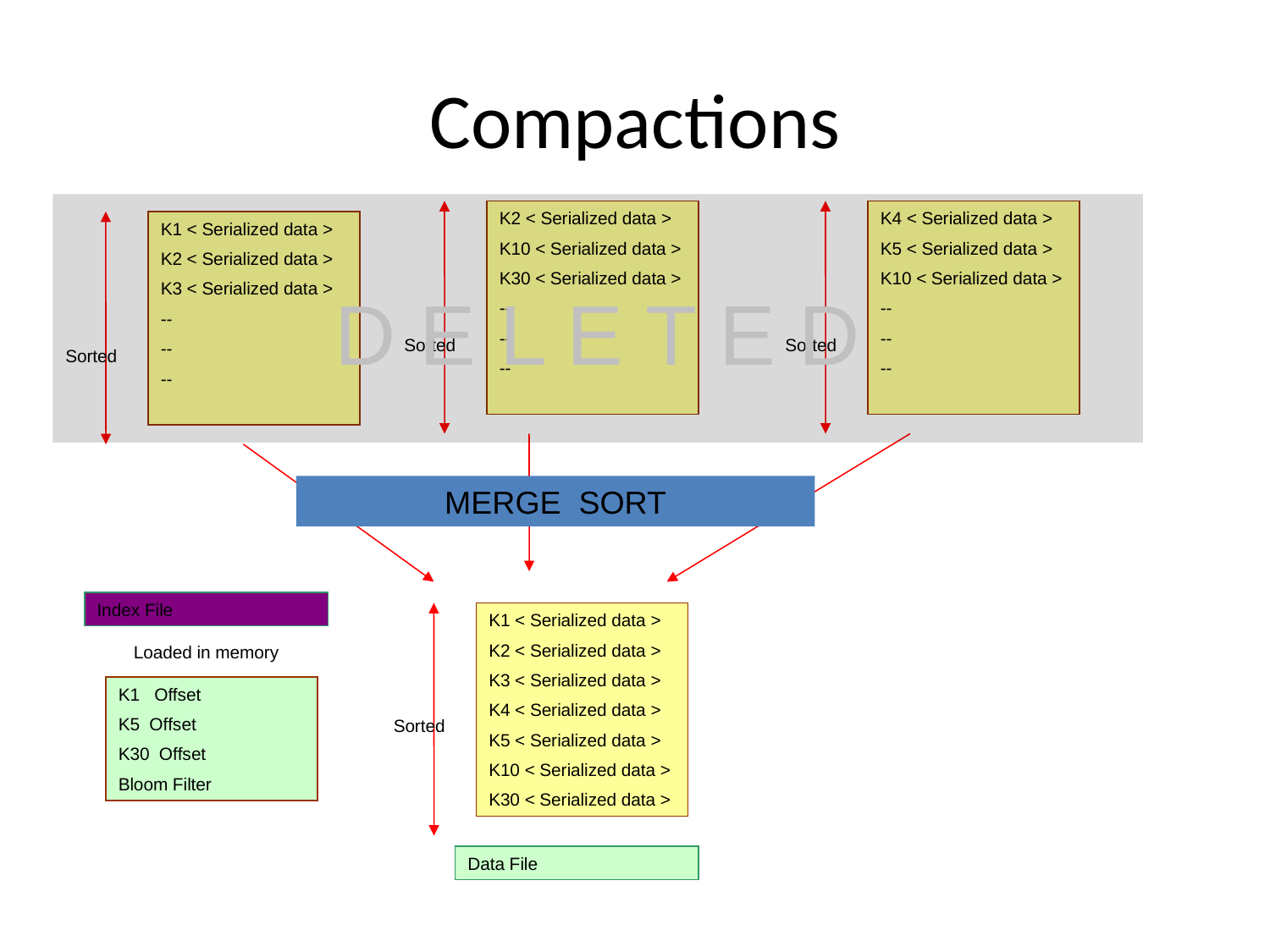

# Compactions

D E L E T E D

K2 < Serialized data >
K10 < Serialized data >
K30 < Serialized data >
--
--
--

K4 < Serialized data >
K5 < Serialized data >
K10 < Serialized data >
--
--
--

K1 < Serialized data >
K2 < Serialized data >
K3 < Serialized data >
--
--
--

Sorted
Sorted
Sorted

MERGE  SORT
Index File

K1 < Serialized data >
K2 < Serialized data >
K3 < Serialized data >
K4 < Serialized data >
K5 < Serialized data >
K10 < Serialized data >
K30 < Serialized data >
Loaded in memory
K1   Offset
K5  Offset
K30  Offset
Bloom Filter
Sorted
Data File